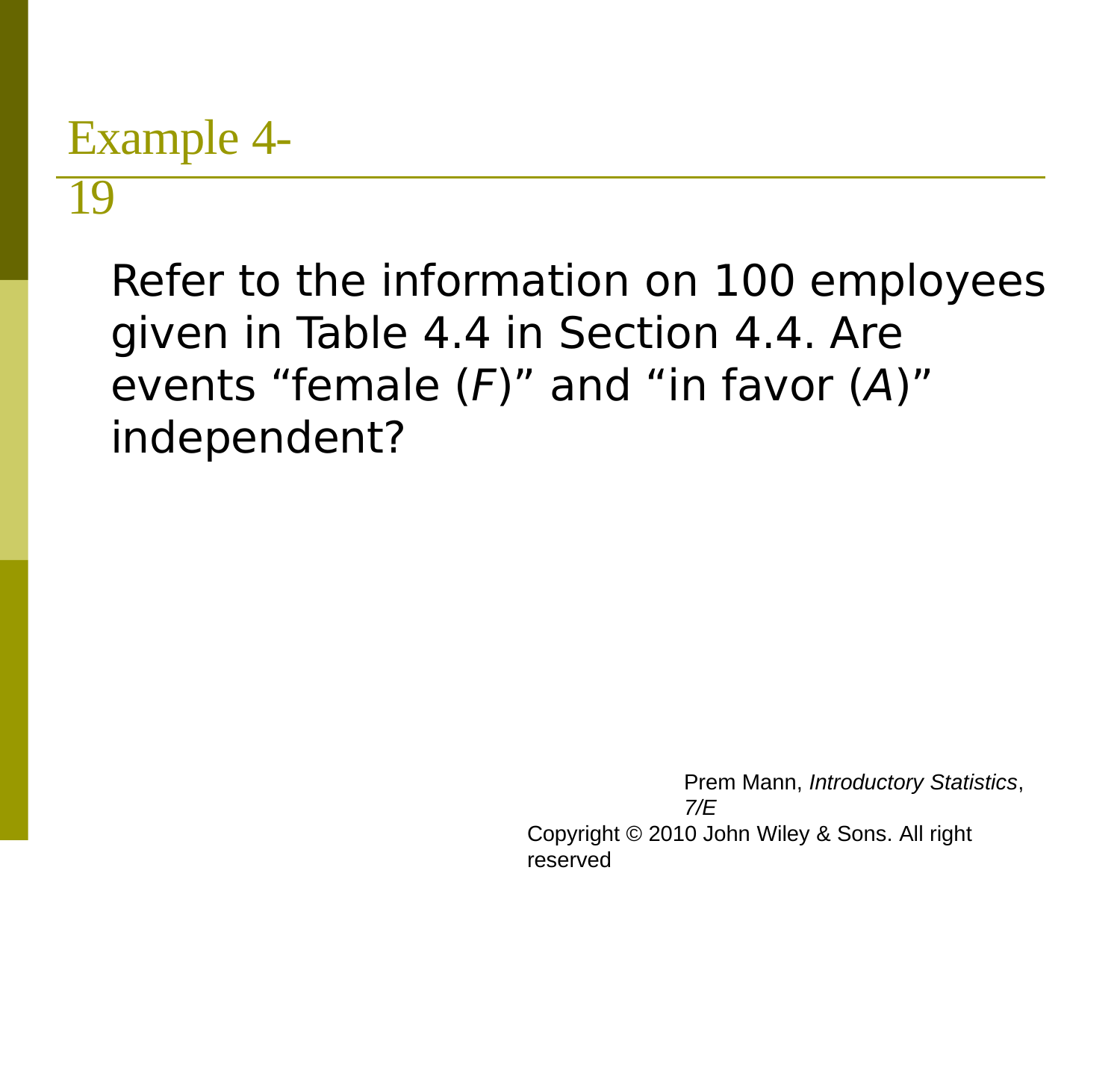

# Example 4-19
Refer to the information on 100 employees  given in Table 4.4 in Section 4.4. Are  events “female (F)” and “in favor (A)”  independent?
Prem Mann, Introductory Statistics, 7/E
Copyright © 2010 John Wiley & Sons. All right reserved